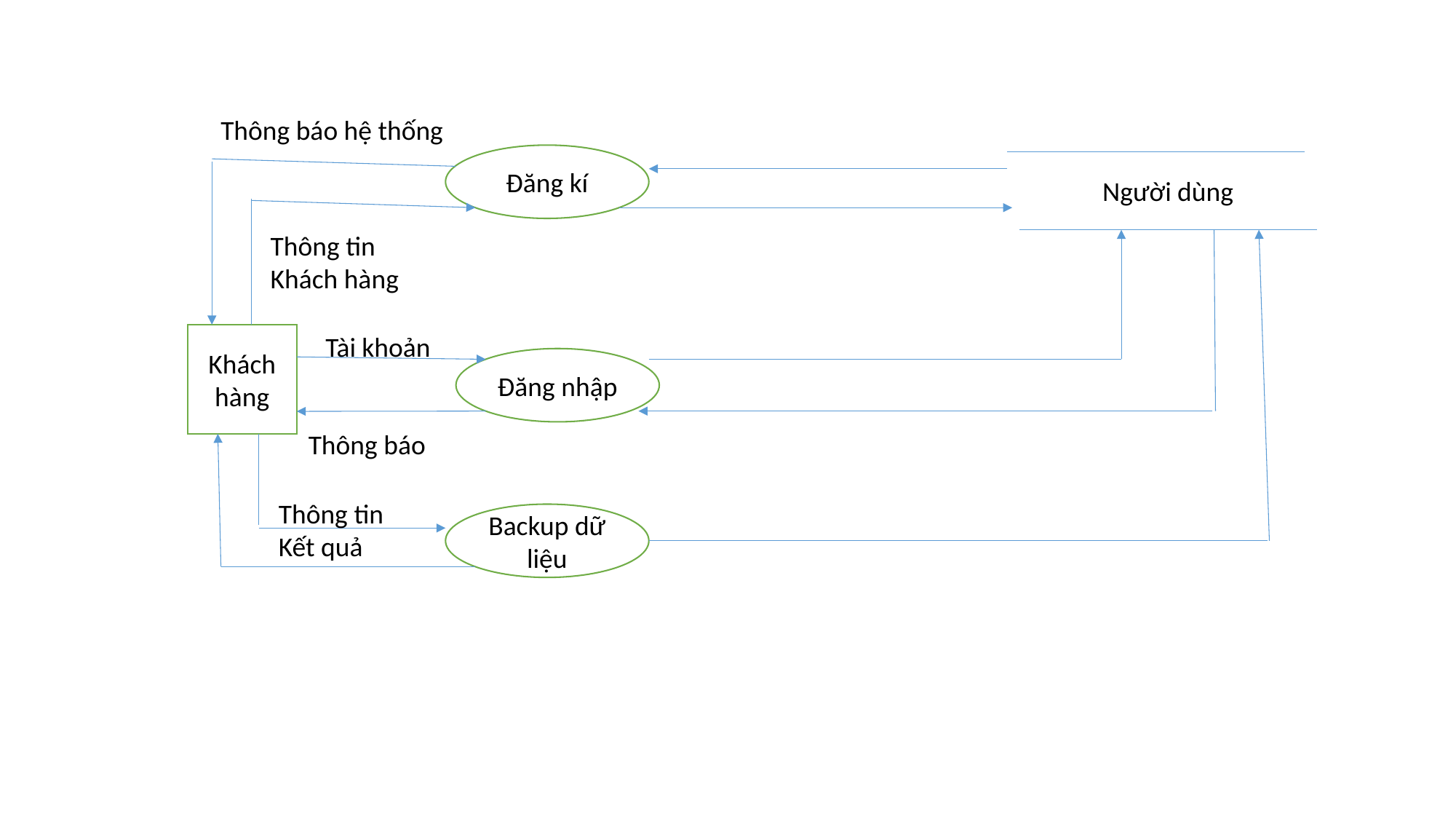

Thông báo hệ thống
Đăng kí
Người dùng
Thông tin
Khách hàng
Khách hàng
Tài khoản
Đăng nhập
Thông báo
Thông tin
Kết quả
Backup dữ liệu